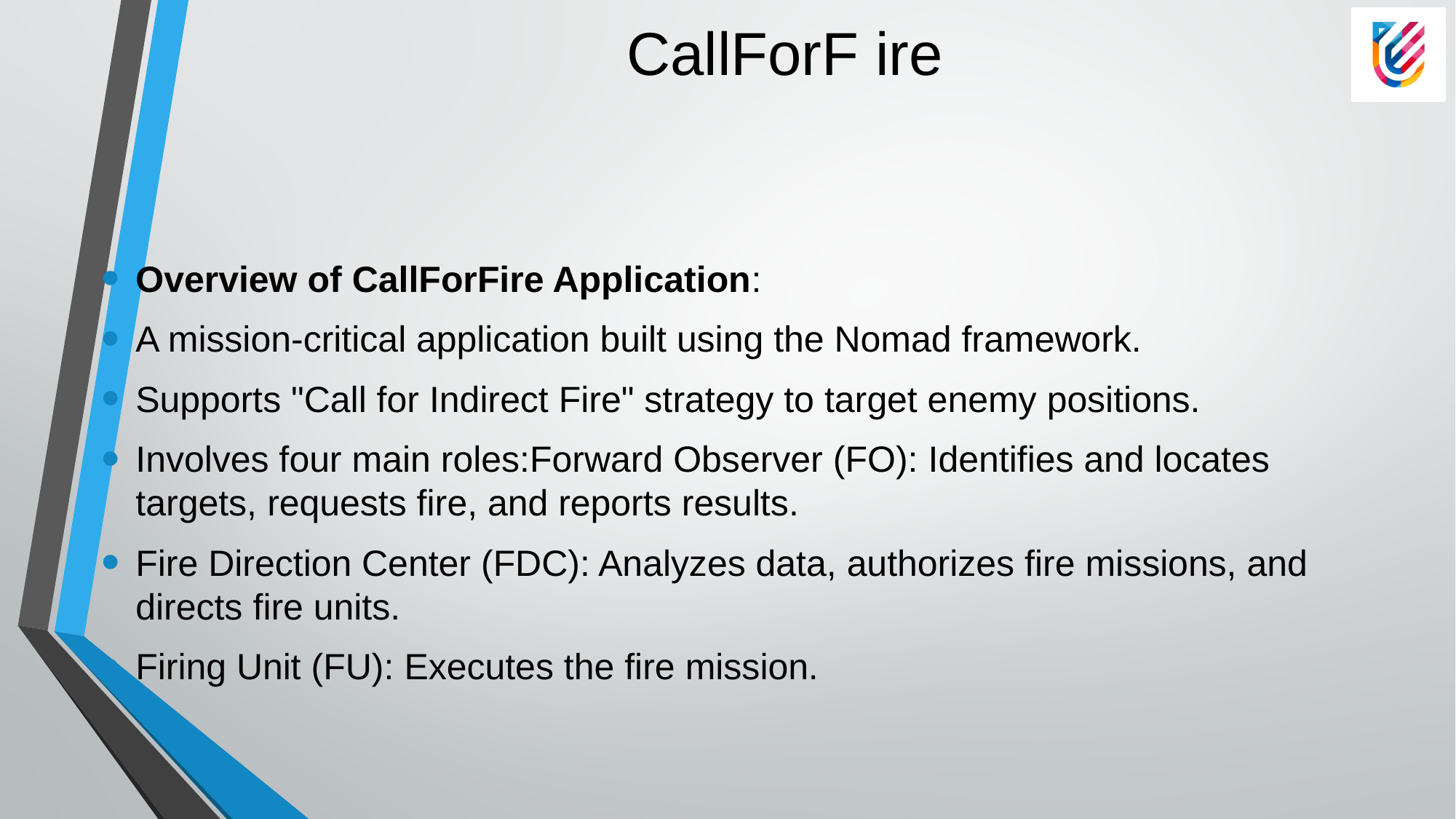

# CallForF ire
Overview of CallForFire Application:
A mission-critical application built using the Nomad framework.
Supports "Call for Indirect Fire" strategy to target enemy positions.
Involves four main roles:Forward Observer (FO): Identifies and locates targets, requests fire, and reports results.
Fire Direction Center (FDC): Analyzes data, authorizes fire missions, and directs fire units.
Firing Unit (FU): Executes the fire mission.